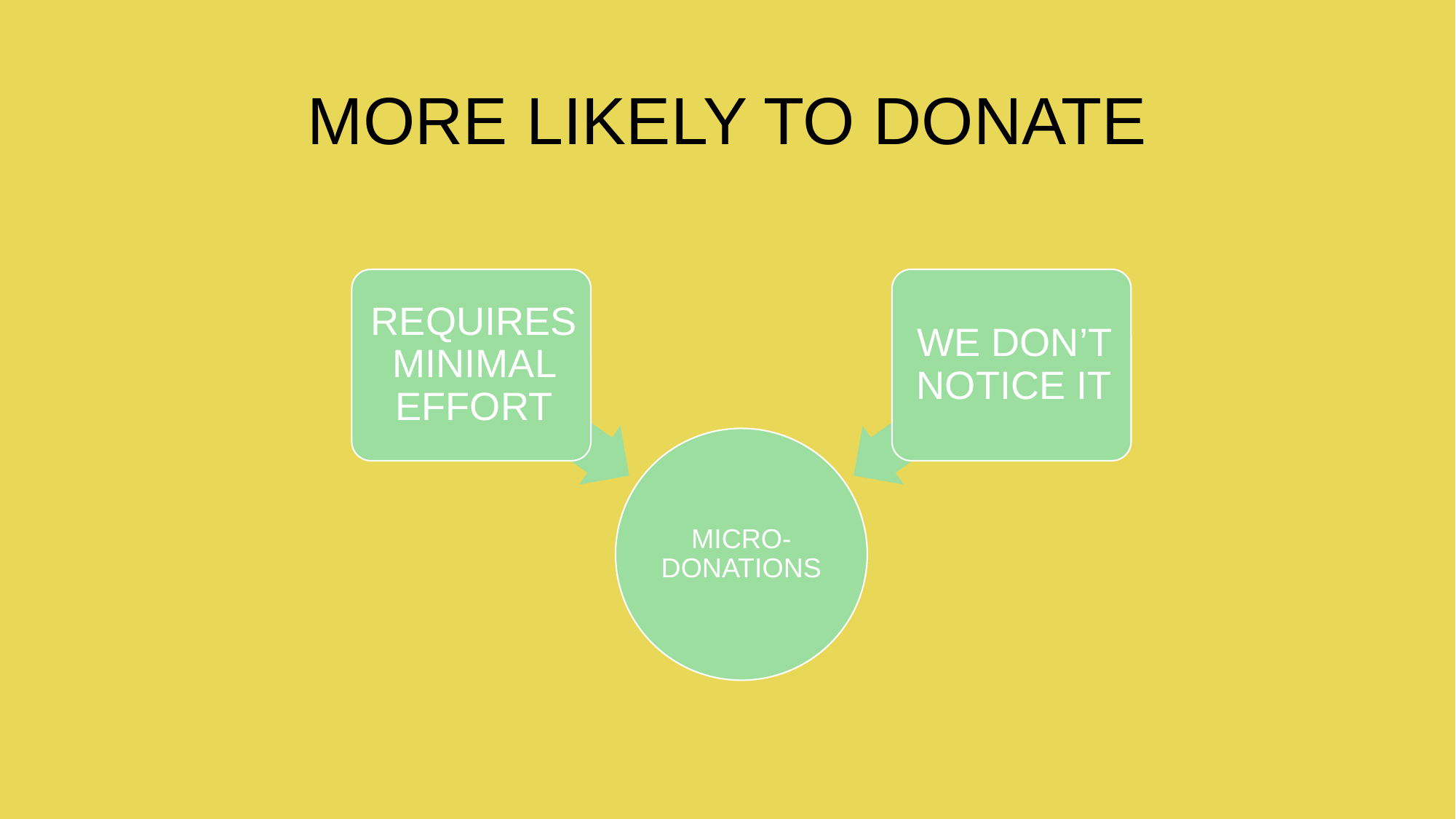

# MORE LIKELY TO DONATE
MICRO-DONATIONS
REQUIRES MINIMAL EFFORT
WE DON’T NOTICE IT